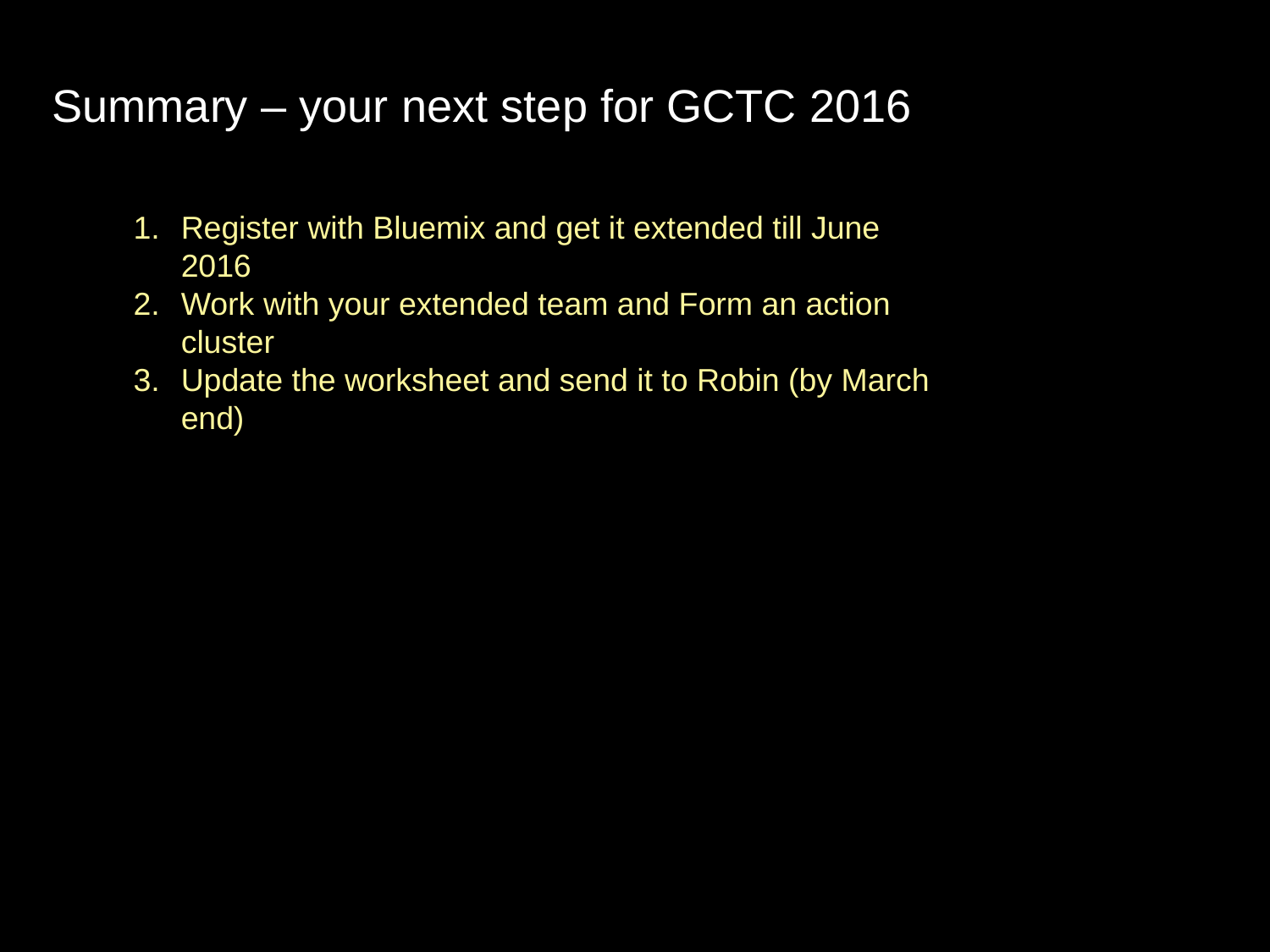

# Summary – your next step for GCTC 2016
Register with Bluemix and get it extended till June 2016
Work with your extended team and Form an action cluster
Update the worksheet and send it to Robin (by March end)

10